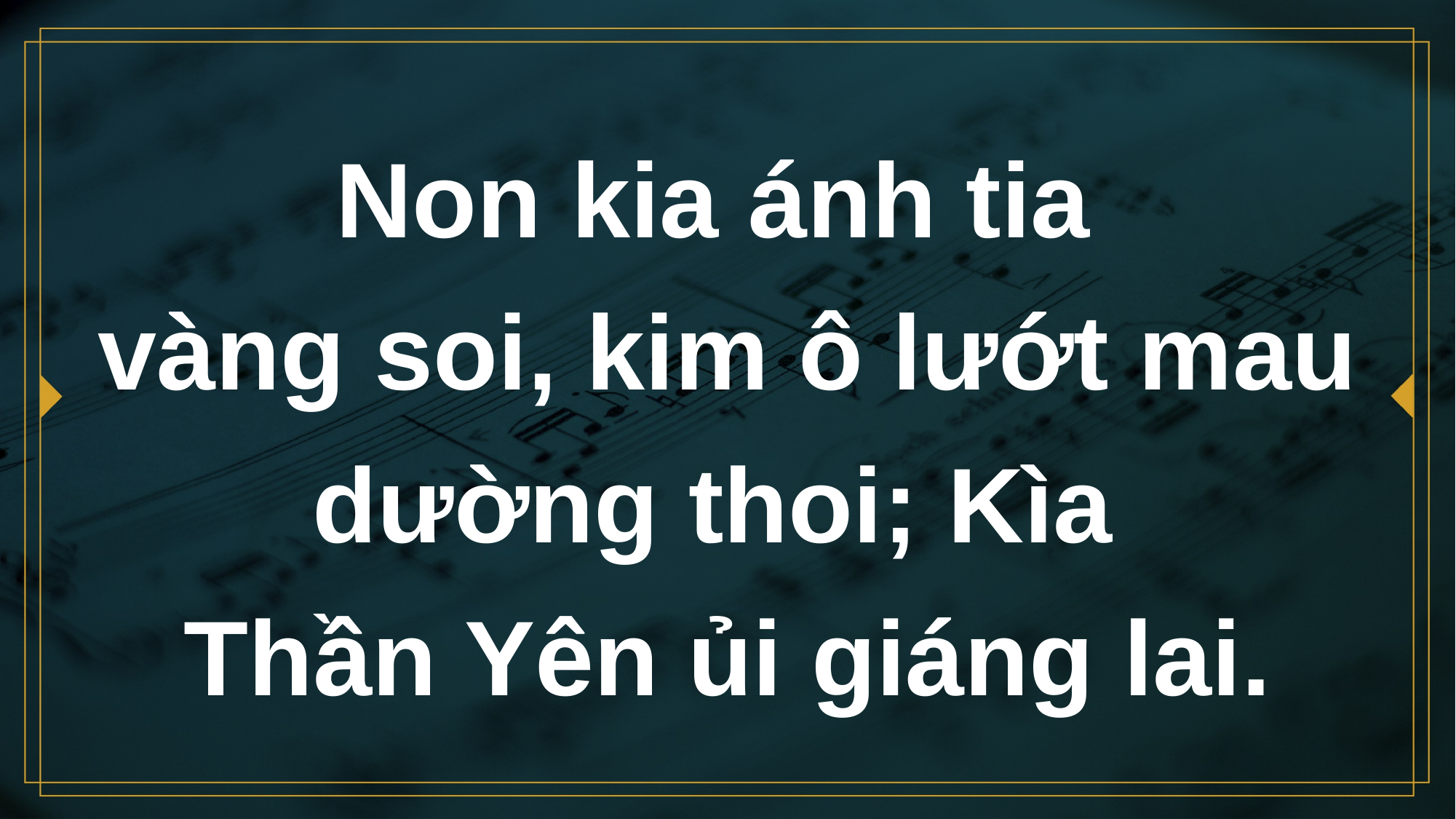

# Non kia ánh tia vàng soi, kim ô lướt mau dường thoi; Kìa Thần Yên ủi giáng lai.